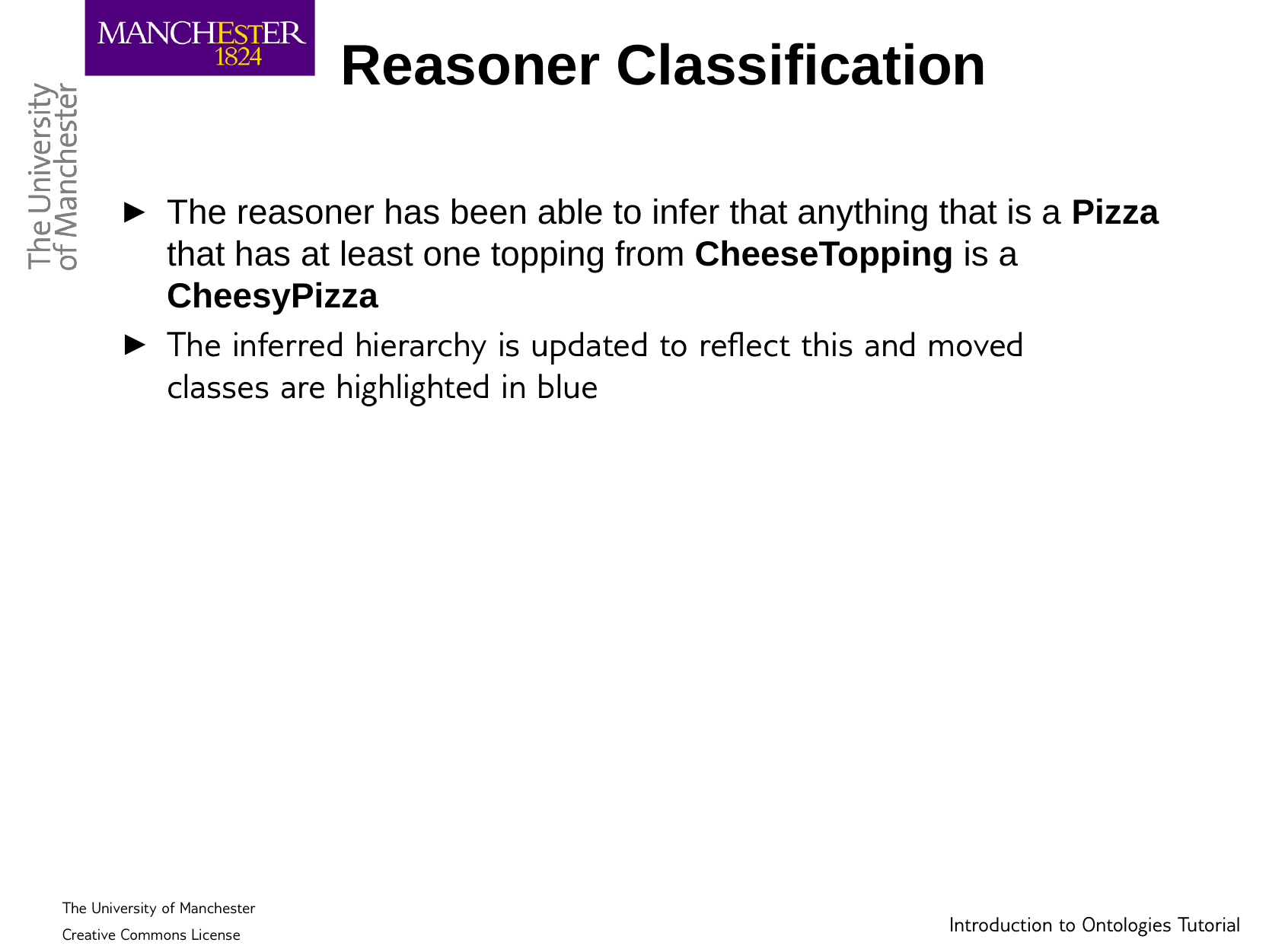

# Reasoner Classification
The reasoner has been able to infer that anything that is a Pizza that has at least one topping from CheeseTopping is a CheesyPizza
The inferred hierarchy is updated to reflect this and moved classes are highlighted in blue